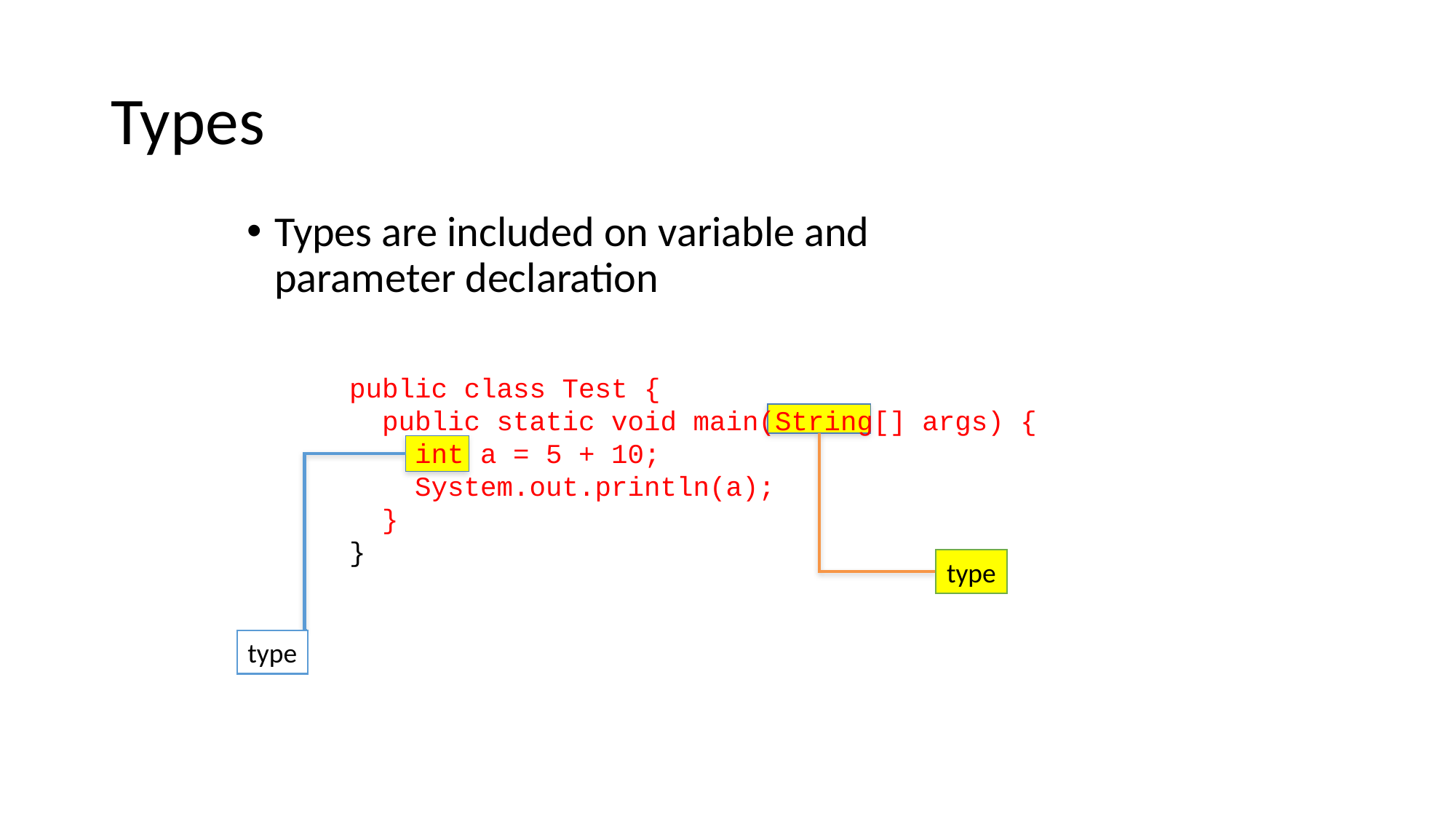

# Types
Types are included on variable and parameter declaration

public class Test {
  public static void main(String[] args) {
    int a = 5 + 10;
    System.out.println(a);
  }
}

type
type